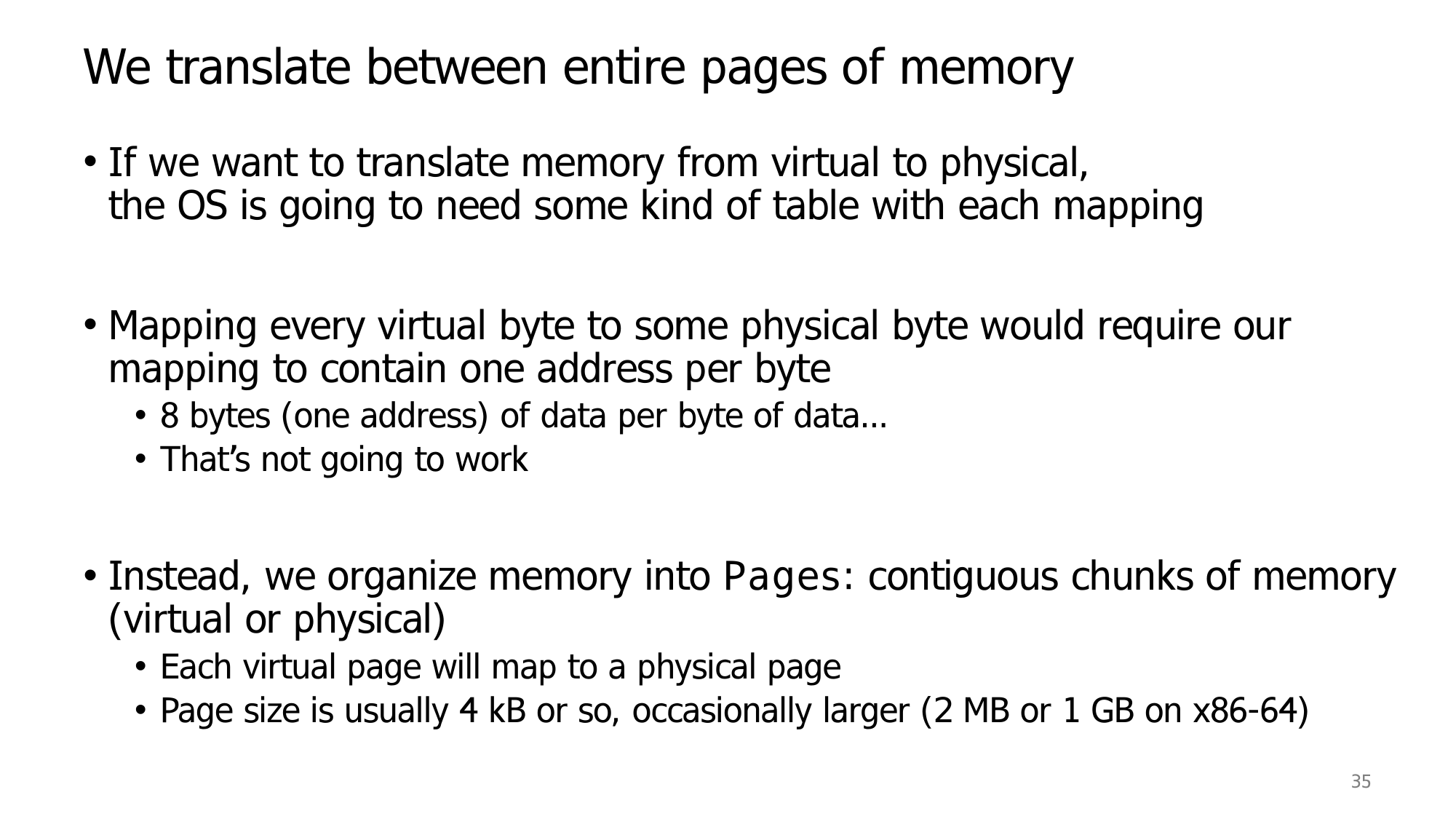

# We translate between entire pages of memory
If we want to translate memory from virtual to physical,
the OS is going to need some kind of table with each mapping

Mapping every virtual byte to some physical byte would require our mapping to contain one address per byte
8 bytes (one address) of data per byte of data…
That’s not going to work

Instead, we organize memory into Pages: contiguous chunks of memory (virtual or physical)
Each virtual page will map to a physical page
Page size is usually 4 kB or so, occasionally larger (2 MB or 1 GB on x86-64)
35